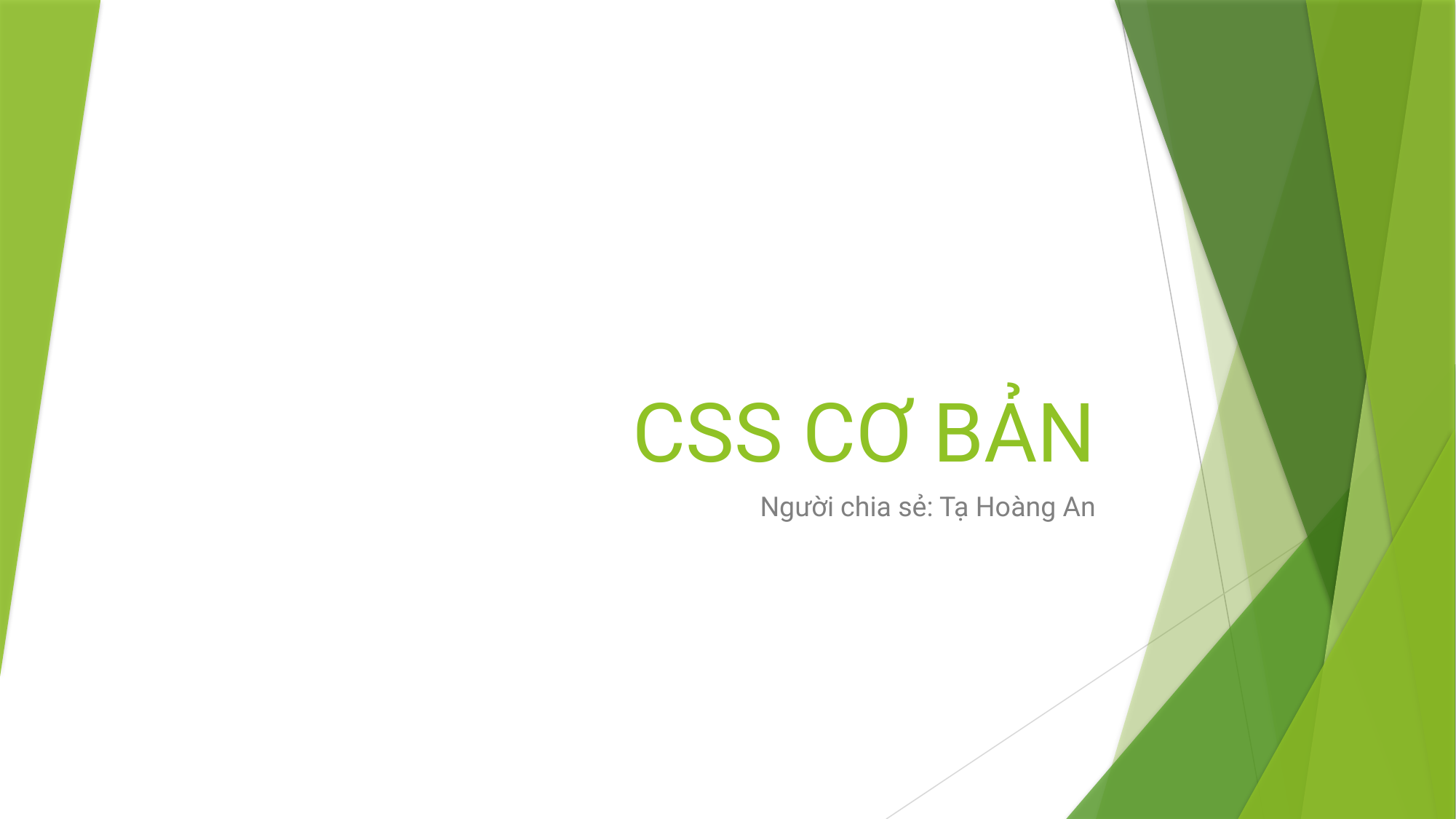

# CSS CƠ BẢN
Người chia sẻ: Tạ Hoàng An